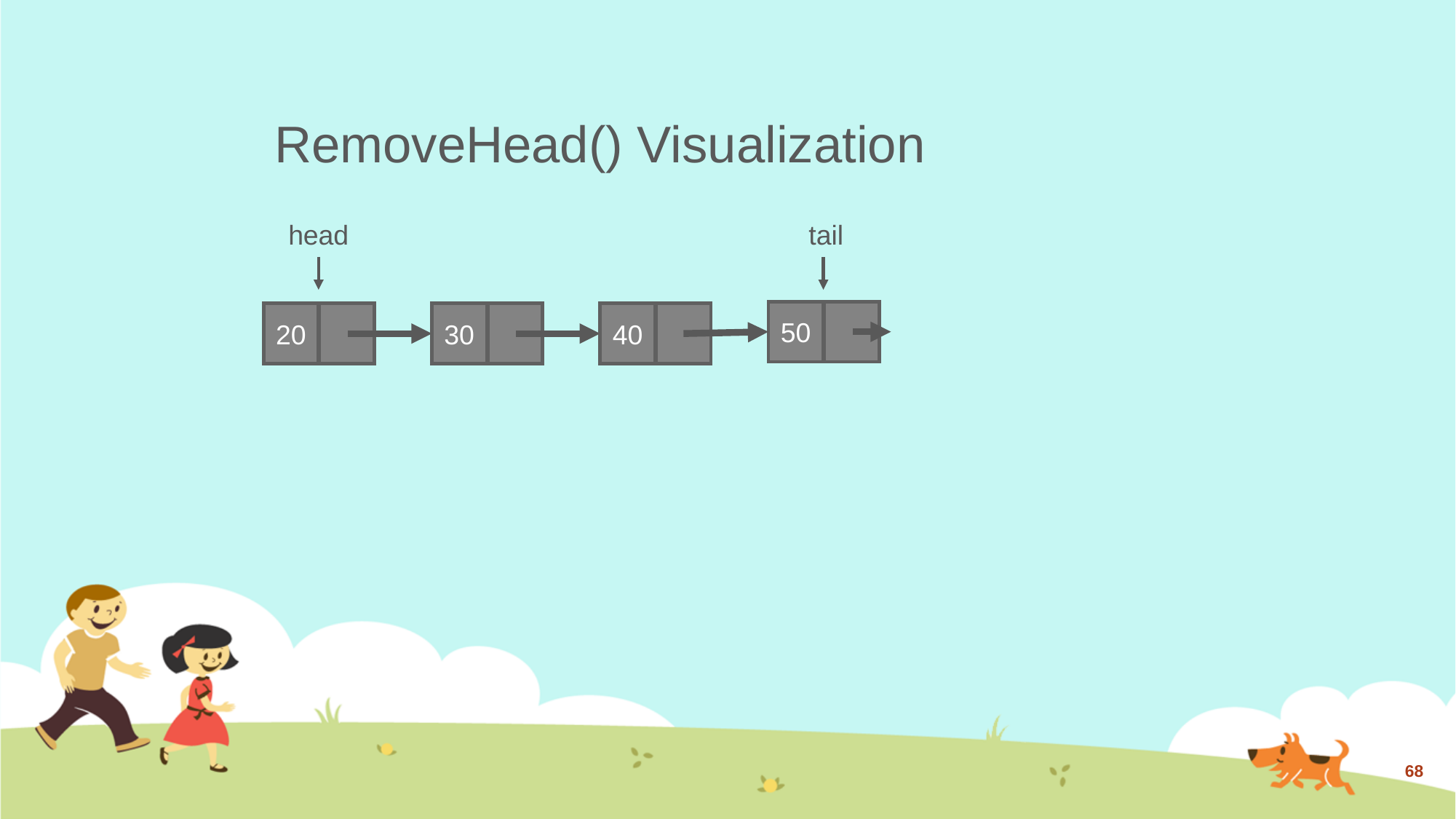

# RemoveHead() Visualization
head
tail

50

20
30
40
68